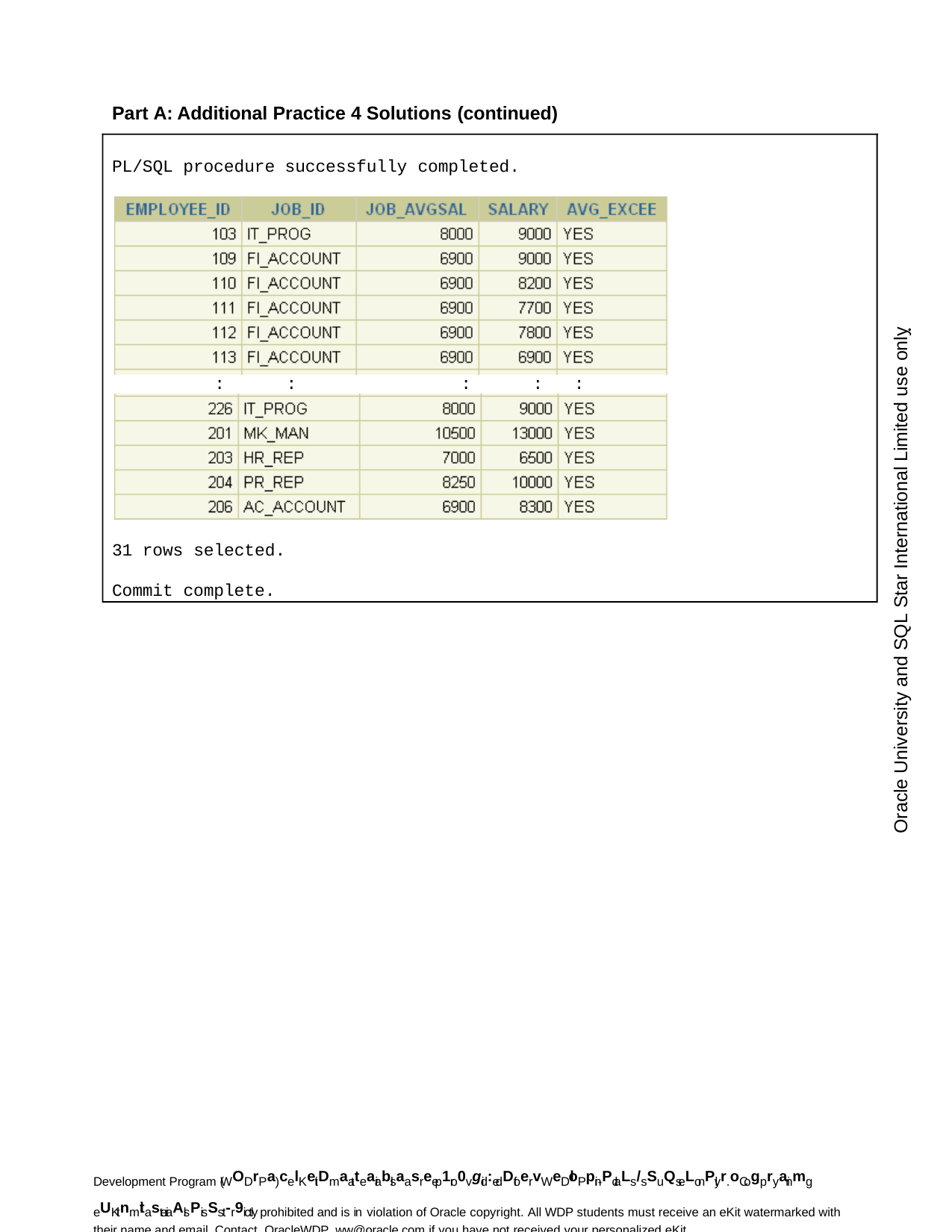

Part A: Additional Practice 4 Solutions (continued)

PL/SQL procedure successfully completed.

Oracle University and SQL Star International Limited use onlyฺ
:
:
:
:	:

31 rows selected.

Commit complete.
Development Program (WODrPa)celKeit Dmaatteariablsaasree p1ro0vgid:edDfoervWeDloP pin-PclaLs/sSuQseLonPlyr. oCogpryainmg eUKitnmitasteriaAls PisSst-r9ictly prohibited and is in  violation of Oracle copyright. All WDP students must receive an eKit watermarked with their name and email. Contact  OracleWDP_ww@oracle.com if you have not received your personalized eKit.